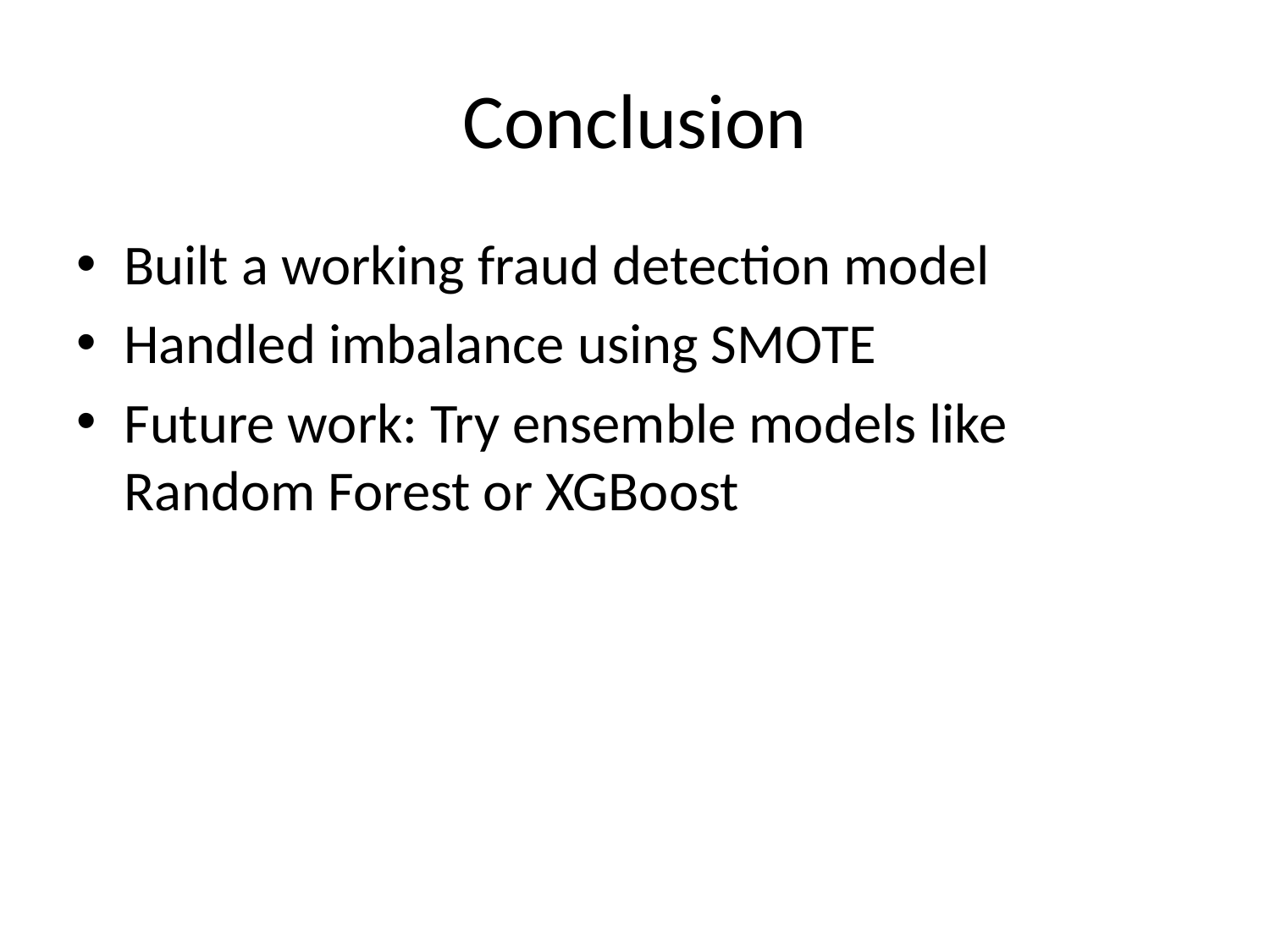

# Conclusion
Built a working fraud detection model
Handled imbalance using SMOTE
Future work: Try ensemble models like Random Forest or XGBoost